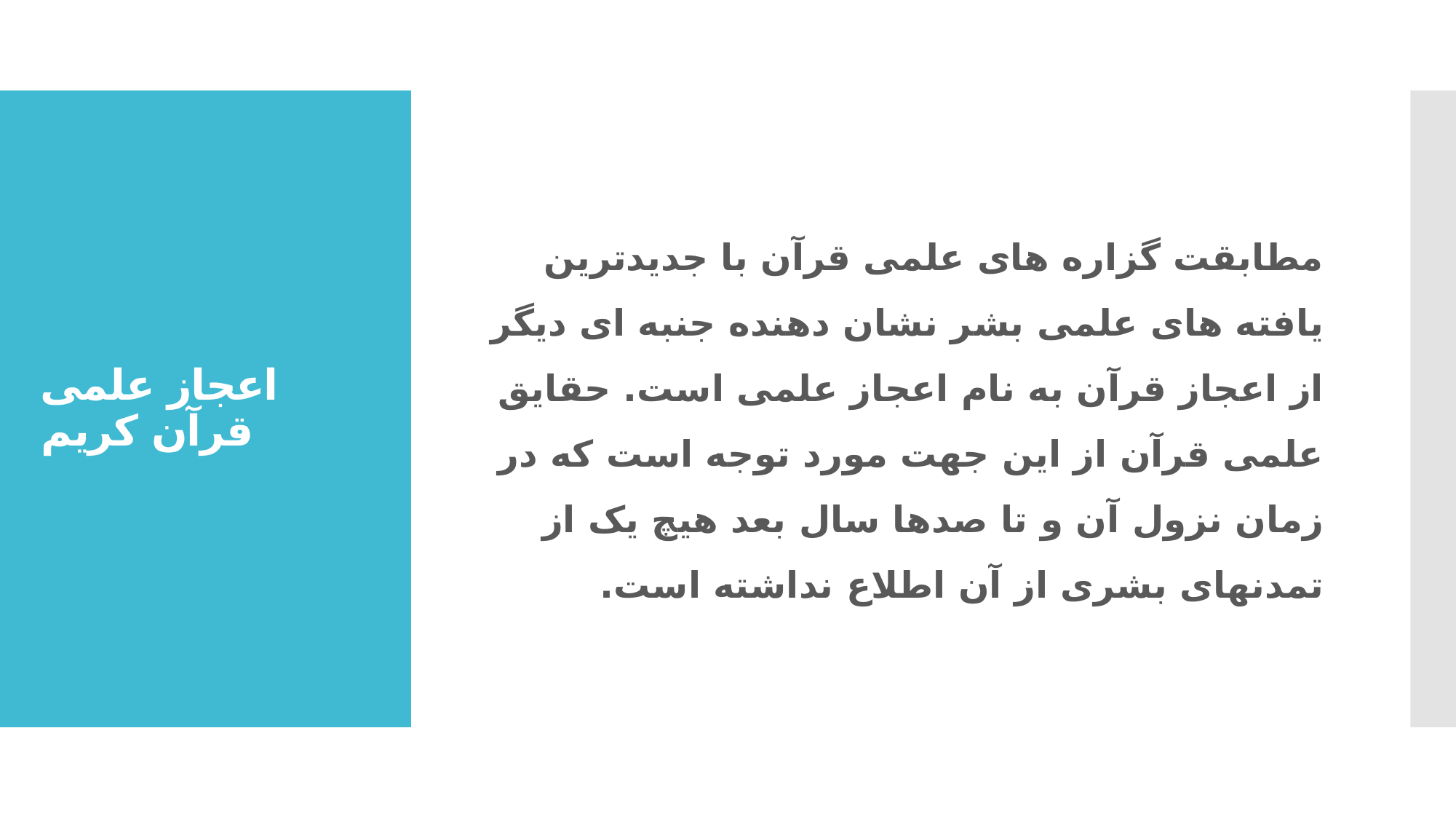

مطابقت گزاره های علمی قرآن با جدیدترین یافته های علمی بشر نشان دهنده جنبه ای دیگر از اعجاز قرآن به نام اعجاز علمی است. حقایق علمی قرآن از این جهت مورد توجه است که در زمان نزول آن و تا صدها سال بعد هیچ یک از تمدنهای بشری از آن اطلاع نداشته است.
# اعجاز علمی قرآن کریم